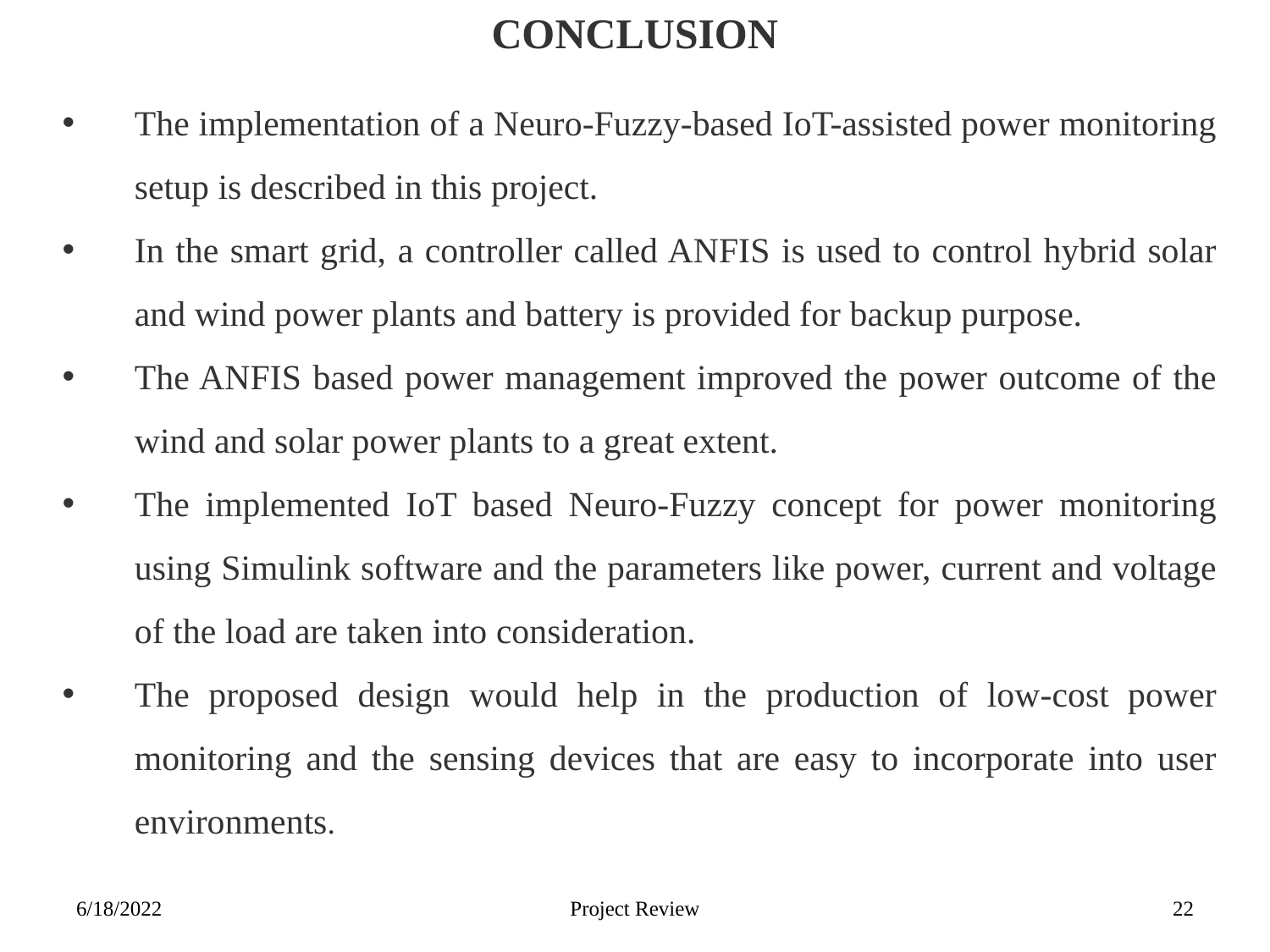

CONCLUSION
The implementation of a Neuro-Fuzzy-based IoT-assisted power monitoring setup is described in this project.
In the smart grid, a controller called ANFIS is used to control hybrid solar and wind power plants and battery is provided for backup purpose.
The ANFIS based power management improved the power outcome of the wind and solar power plants to a great extent.
The implemented IoT based Neuro-Fuzzy concept for power monitoring using Simulink software and the parameters like power, current and voltage of the load are taken into consideration.
The proposed design would help in the production of low-cost power monitoring and the sensing devices that are easy to incorporate into user environments.
6/18/2022
Project Review
22